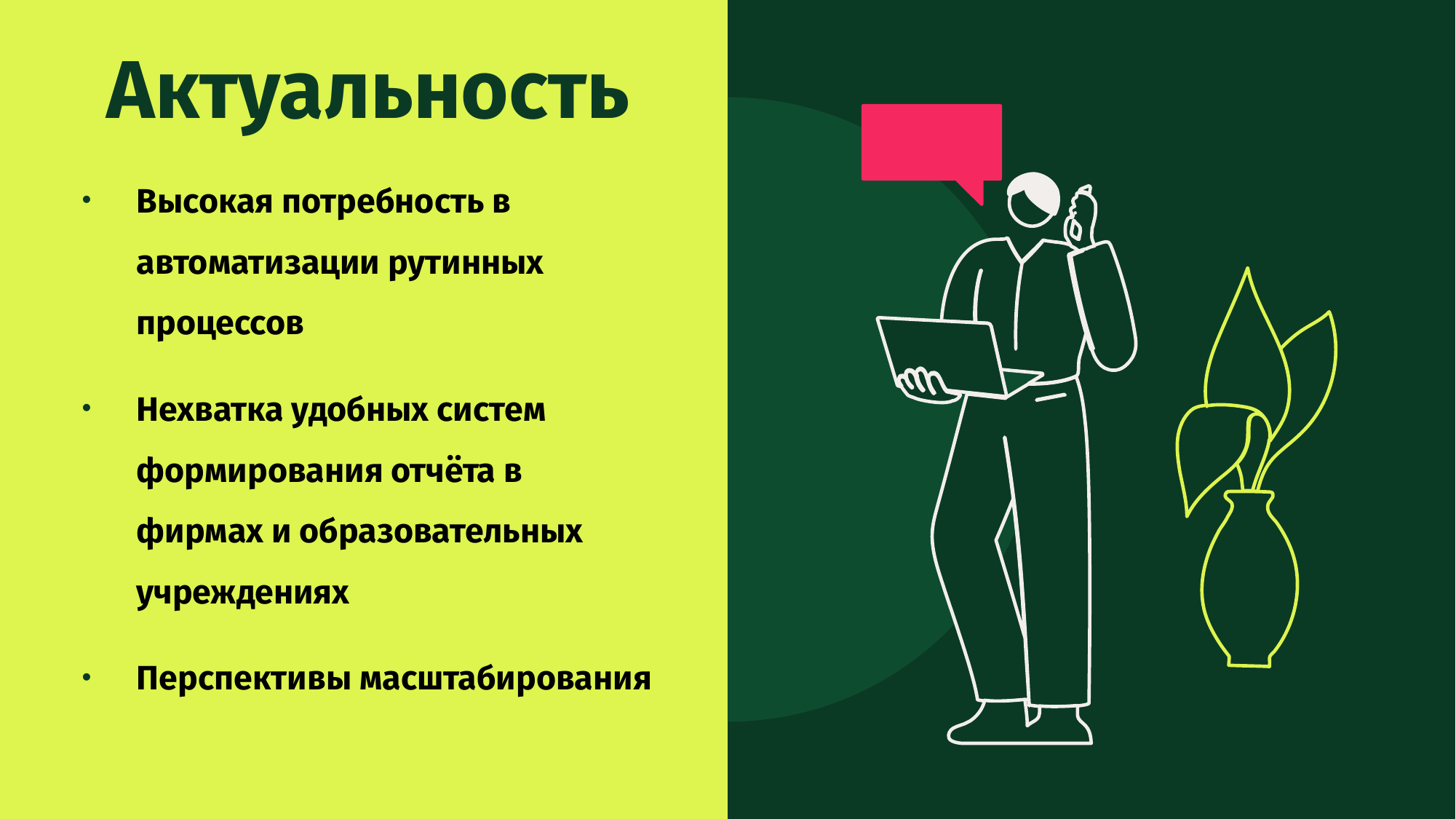

# Актуальность
Высокая потребность в автоматизации рутинных процессов
Нехватка удобных систем формирования отчёта в фирмах и образовательных учреждениях
Перспективы масштабирования